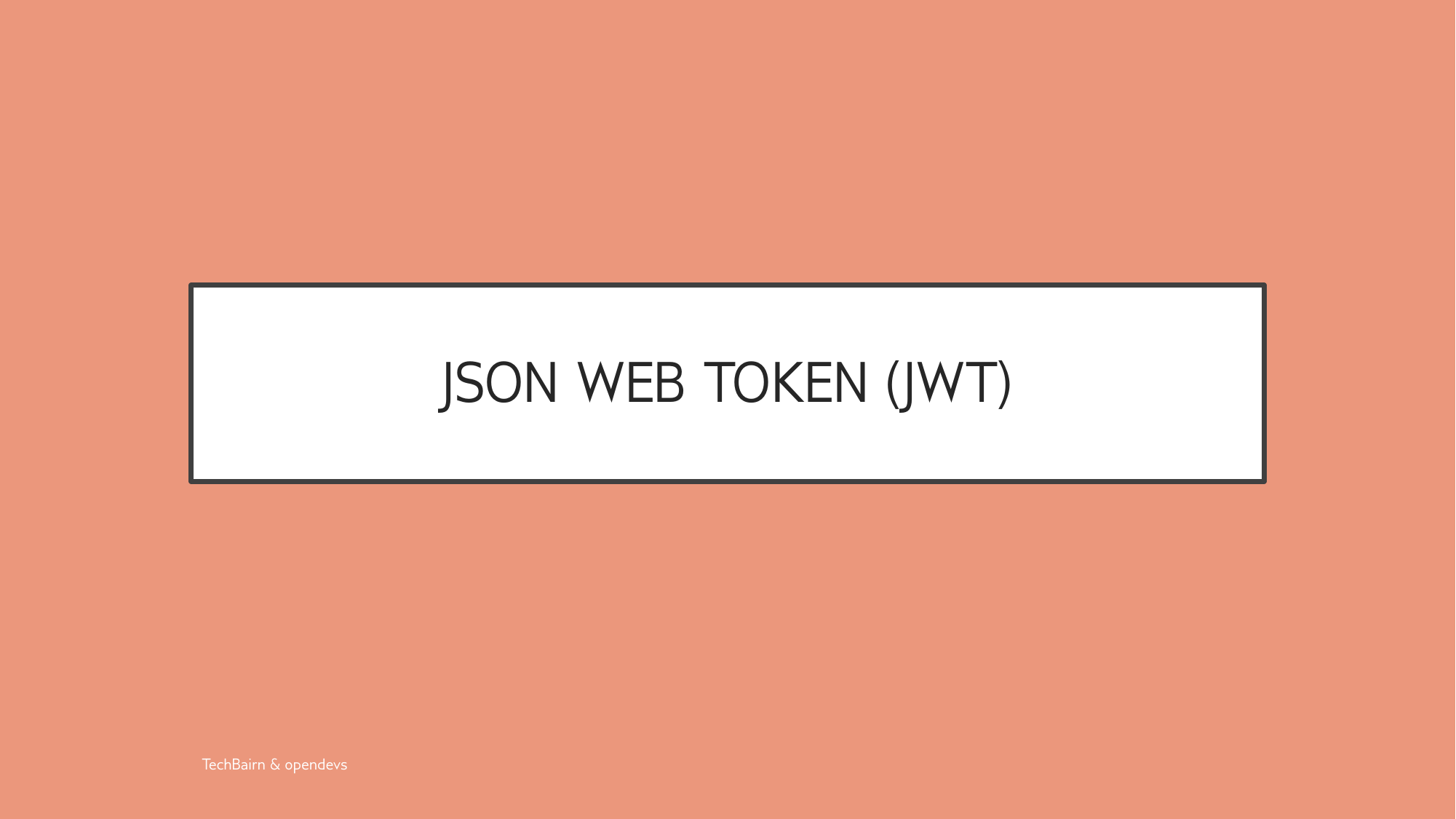

# JSON WEB TOKEN (JWT)
TechBairn & opendevs